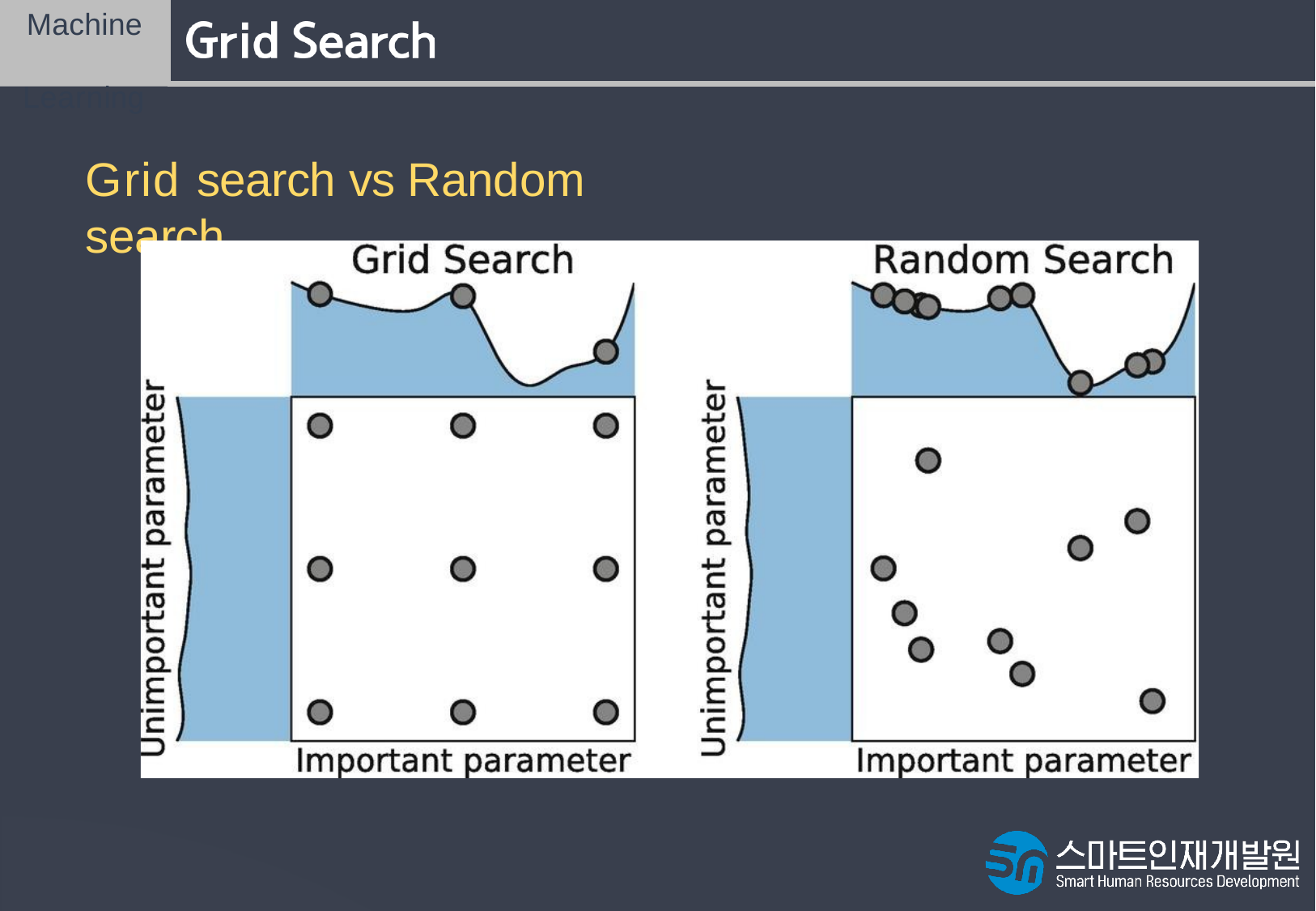

Machine  Learning

Grid search vs Random search